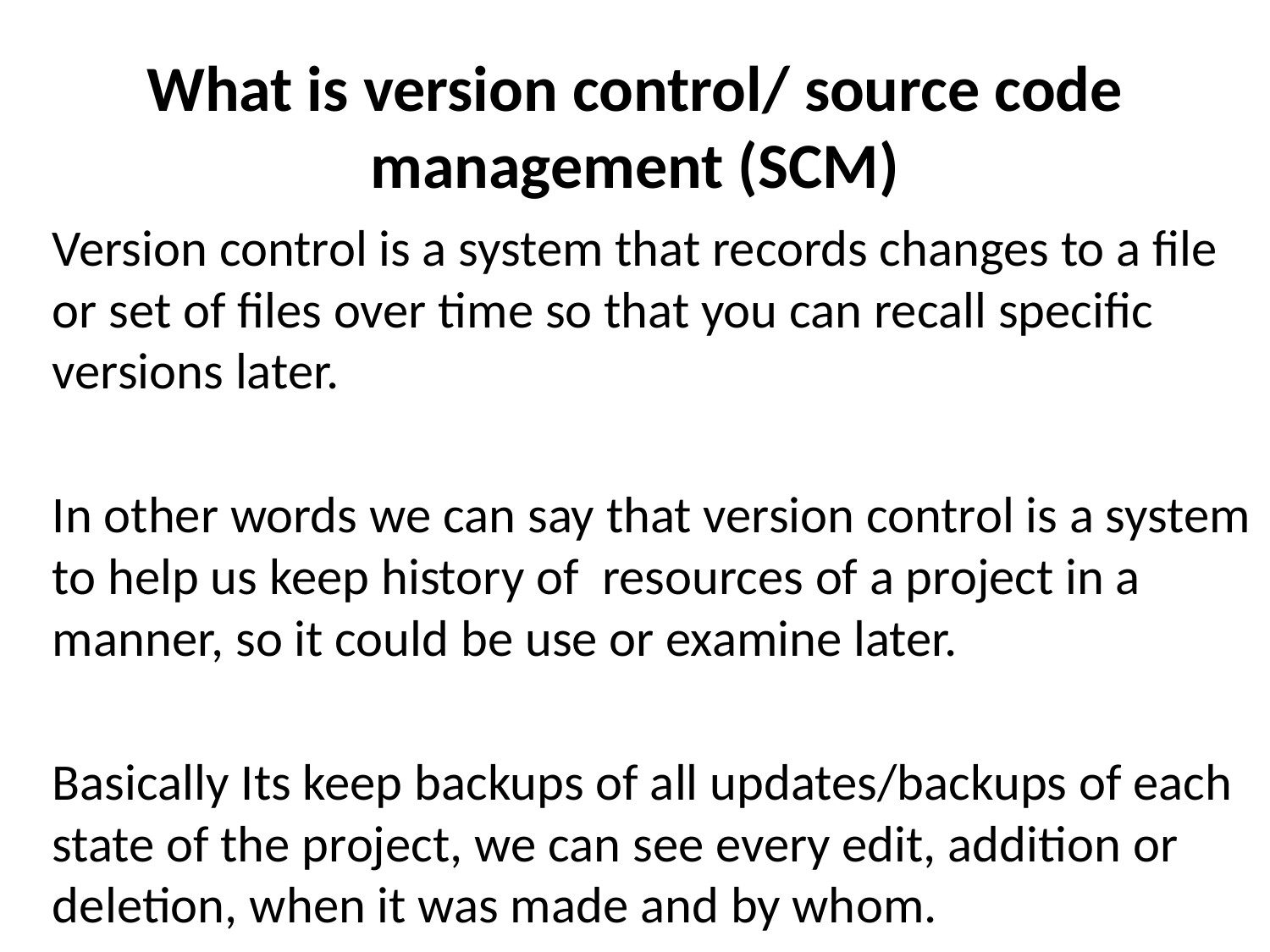

# What is version control/ source code management (SCM)
Version control is a system that records changes to a file or set of files over time so that you can recall specific versions later.

In other words we can say that version control is a system to help us keep history of  resources of a project in a manner, so it could be use or examine later.

Basically Its keep backups of all updates/backups of each state of the project, we can see every edit, addition or deletion, when it was made and by whom.